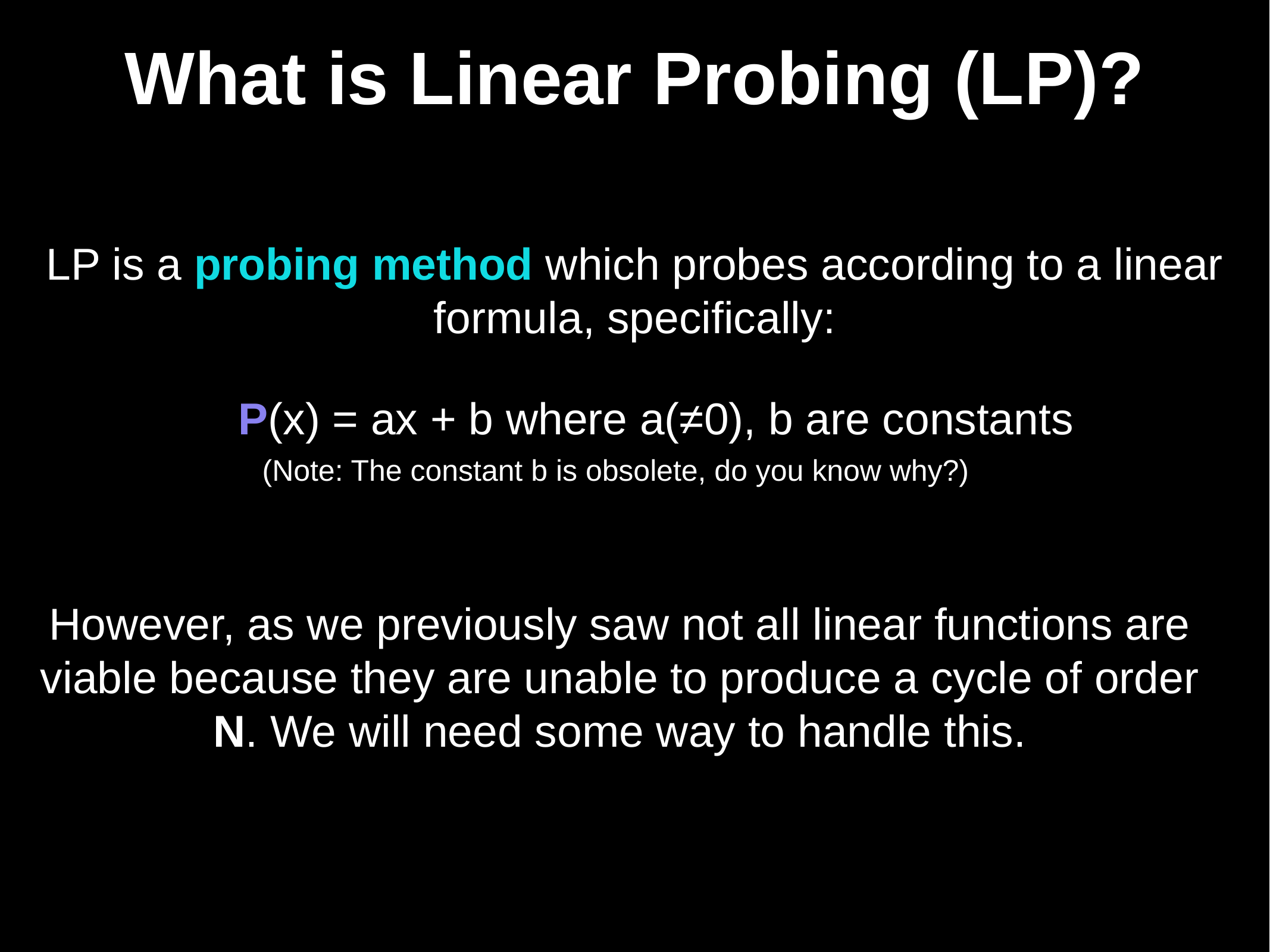

# What is Linear Probing (LP)?
LP is a probing method which probes according to a linear formula, specifically:
P(x) = ax + b where a(≠0), b are constants
(Note: The constant b is obsolete, do you know why?)
However, as we previously saw not all linear functions are viable because they are unable to produce a cycle of order N. We will need some way to handle this.